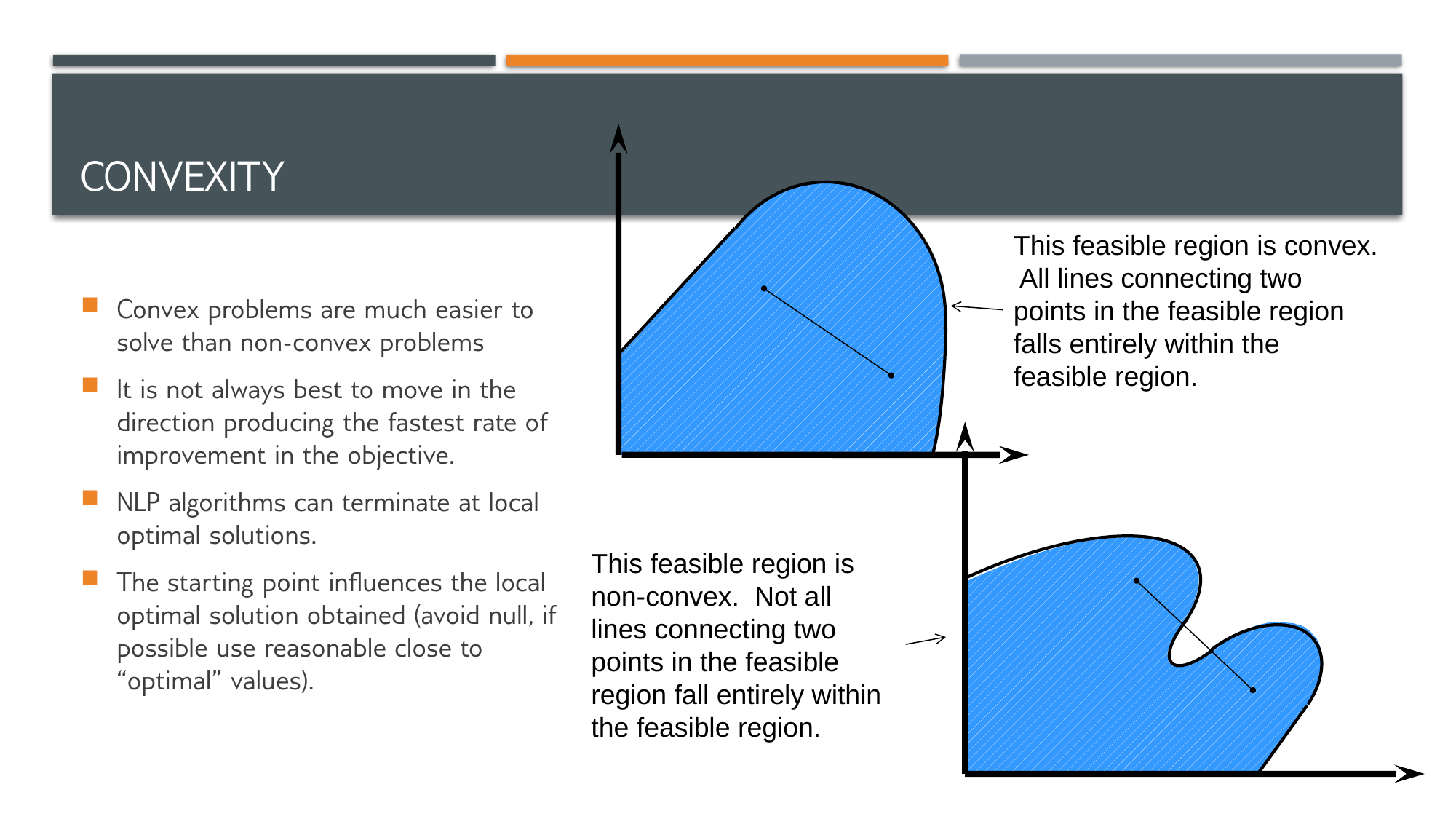

# convexity

This feasible region is convex.  All lines connecting two points in the feasible region falls entirely within the feasible region.

Convex problems are much easier to solve than non-convex problems
It is not always best to move in the direction producing the fastest rate of improvement in the objective.
NLP algorithms can terminate at local optimal solutions.
The starting point influences the local optimal solution obtained (avoid null, if possible use reasonable close to “optimal” values).

This feasible region is non-convex.  Not all lines connecting two points in the feasible region fall entirely within the feasible region.